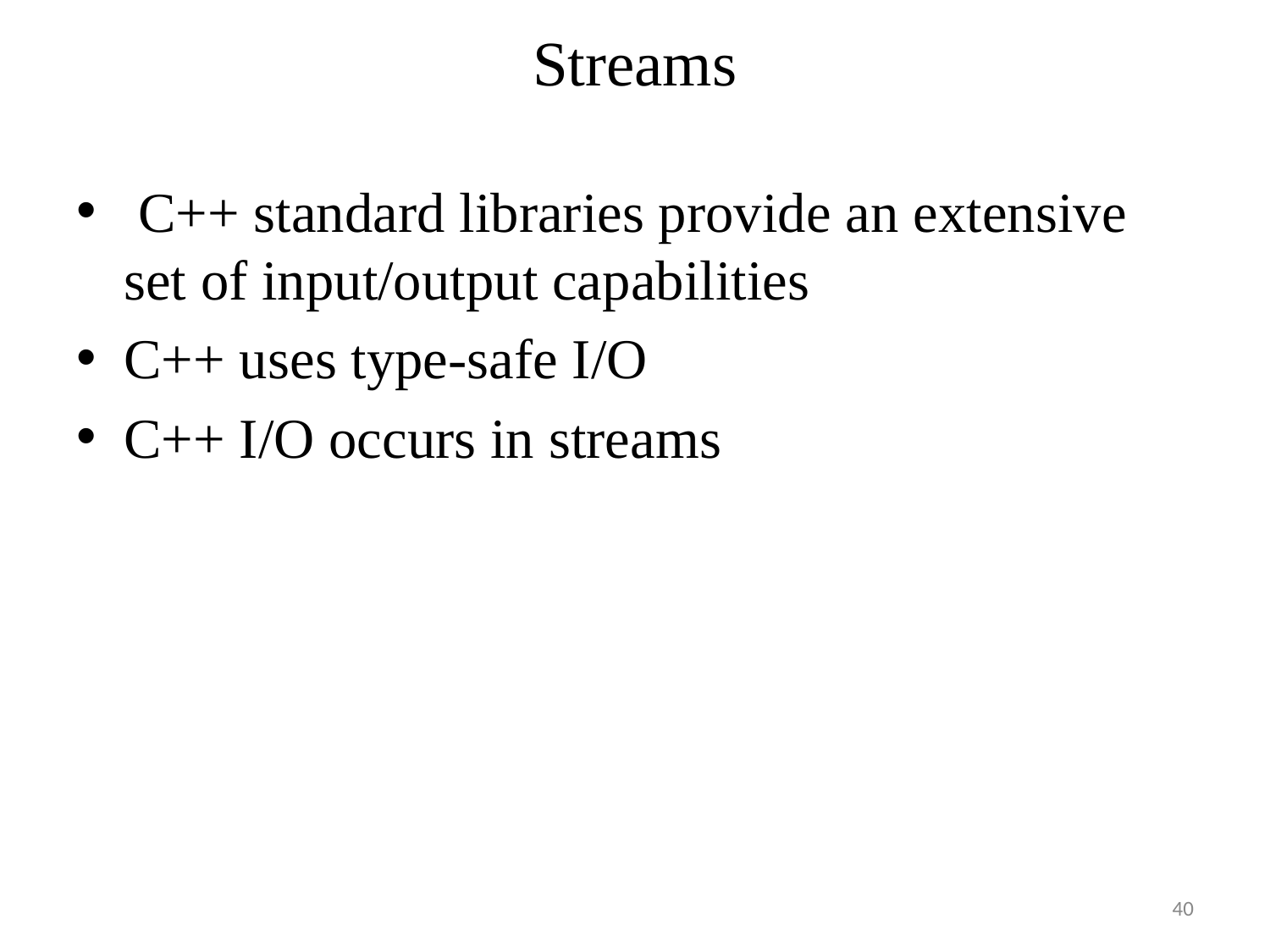

# Streams
 C++ standard libraries provide an extensive set of input/output capabilities
C++ uses type-safe I/O
C++ I/O occurs in streams
40